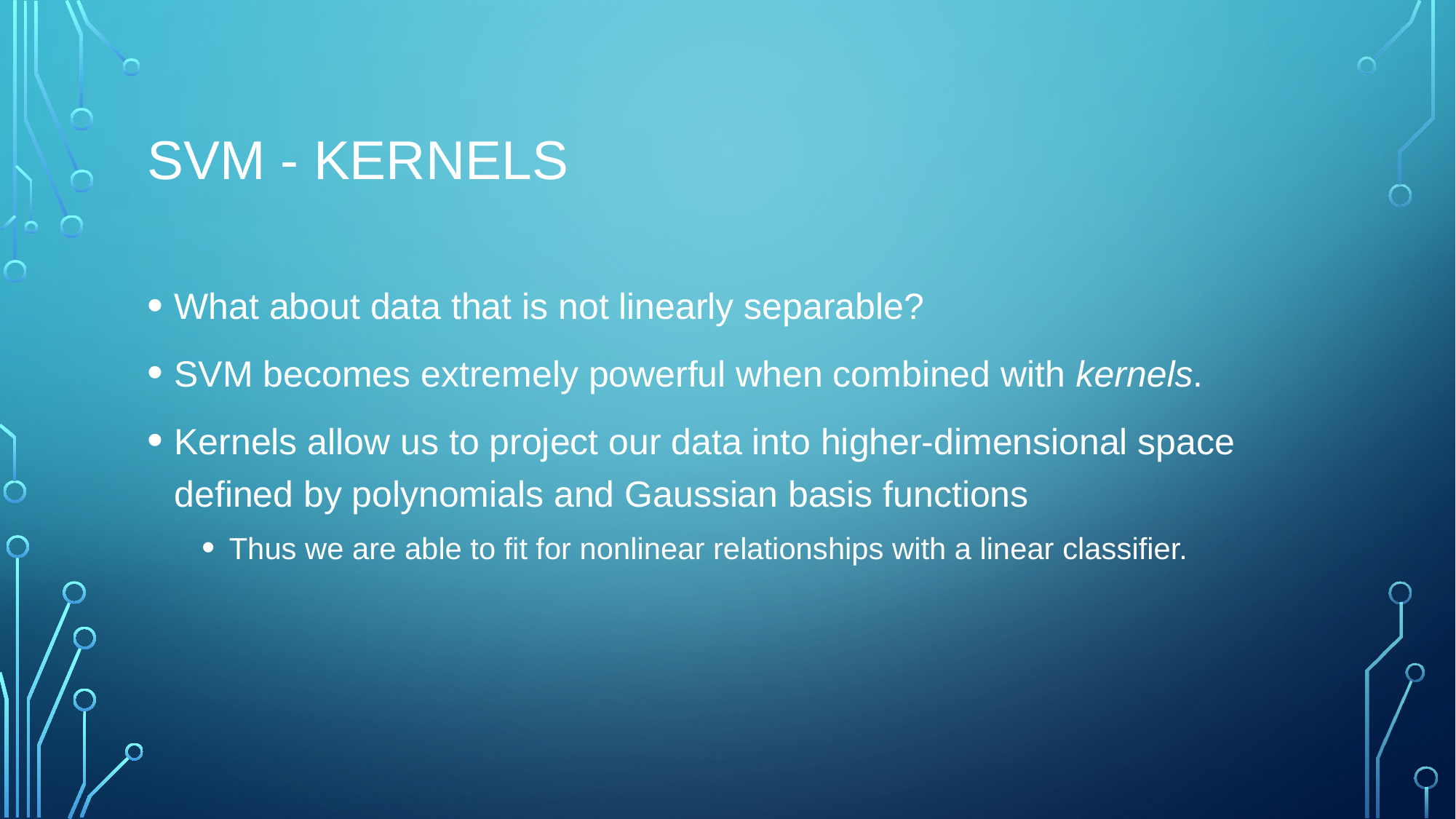

# SVM - Kernels
What about data that is not linearly separable?
SVM becomes extremely powerful when combined with kernels.
Kernels allow us to project our data into higher-dimensional space defined by polynomials and Gaussian basis functions
Thus we are able to fit for nonlinear relationships with a linear classifier.